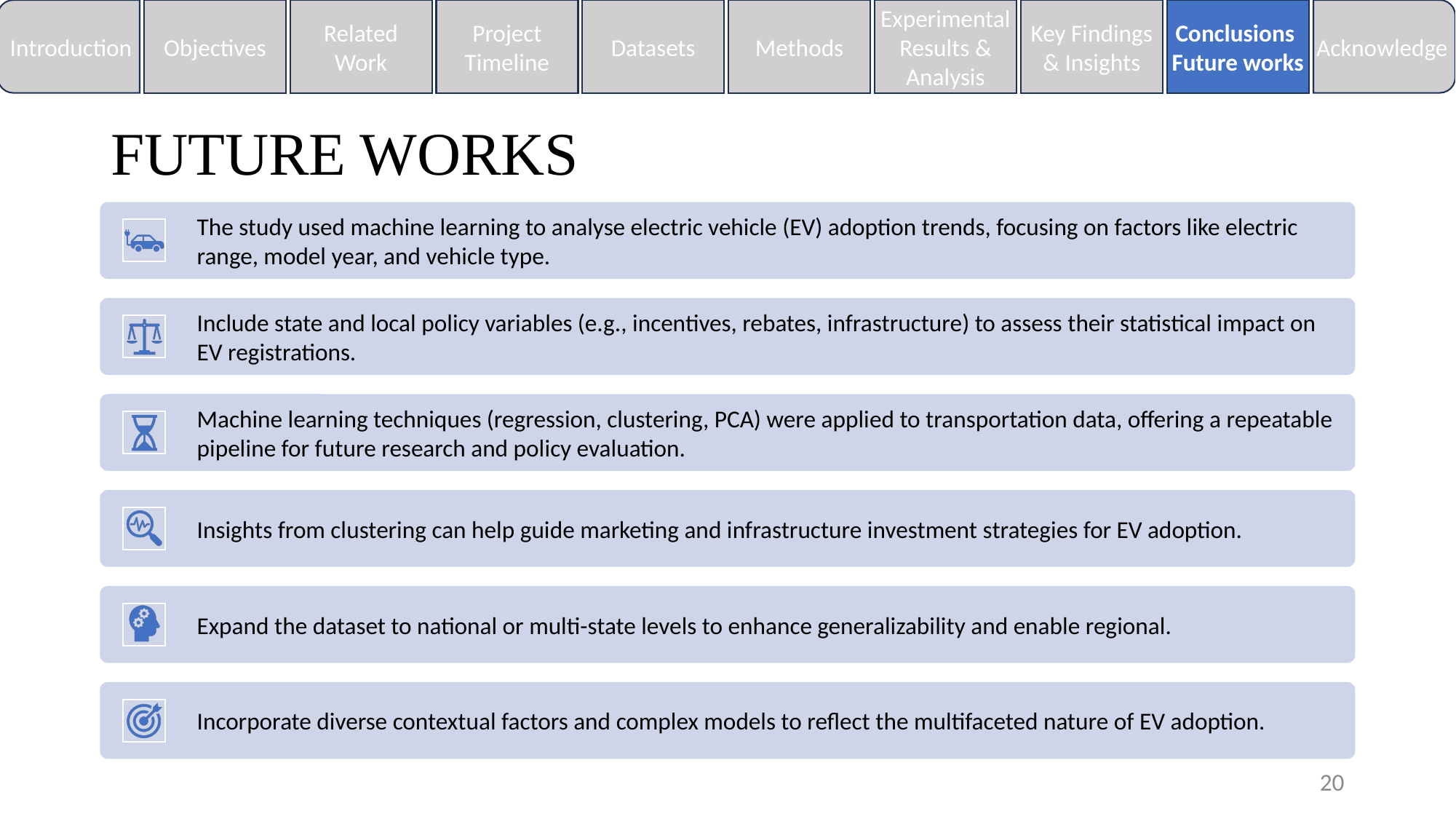

Project Timeline
Datasets
Methods
Experimental Results & Analysis
Key Findings & Insights
Conclusions  Future works
Acknowledge
Introduction
Objectives
Related Work
# FUTURE WORKS
The study used machine learning to analyse electric vehicle (EV) adoption trends, focusing on factors like electric range, model year, and vehicle type.
Include state and local policy variables (e.g., incentives, rebates, infrastructure) to assess their statistical impact on EV registrations.
Machine learning techniques (regression, clustering, PCA) were applied to transportation data, offering a repeatable pipeline for future research and policy evaluation.
Insights from clustering can help guide marketing and infrastructure investment strategies for EV adoption.
Expand the dataset to national or multi-state levels to enhance generalizability and enable regional.
Incorporate diverse contextual factors and complex models to reflect the multifaceted nature of EV adoption.
20